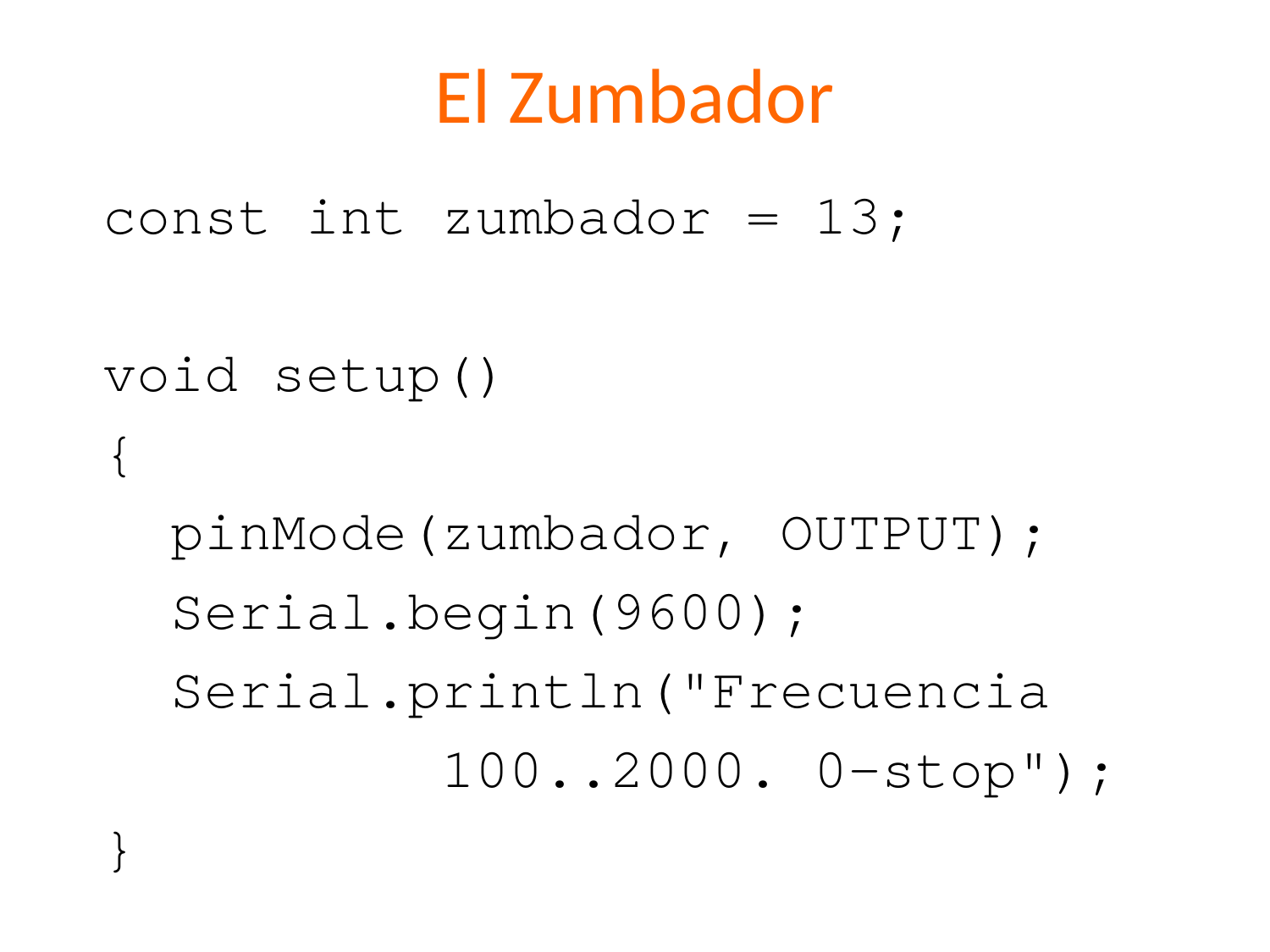

# El Zumbador
const int zumbador = 13;

void setup()
{
  pinMode(zumbador, OUTPUT);
  Serial.begin(9600);
  Serial.println("Frecuencia
          100..2000. 0-stop");
}